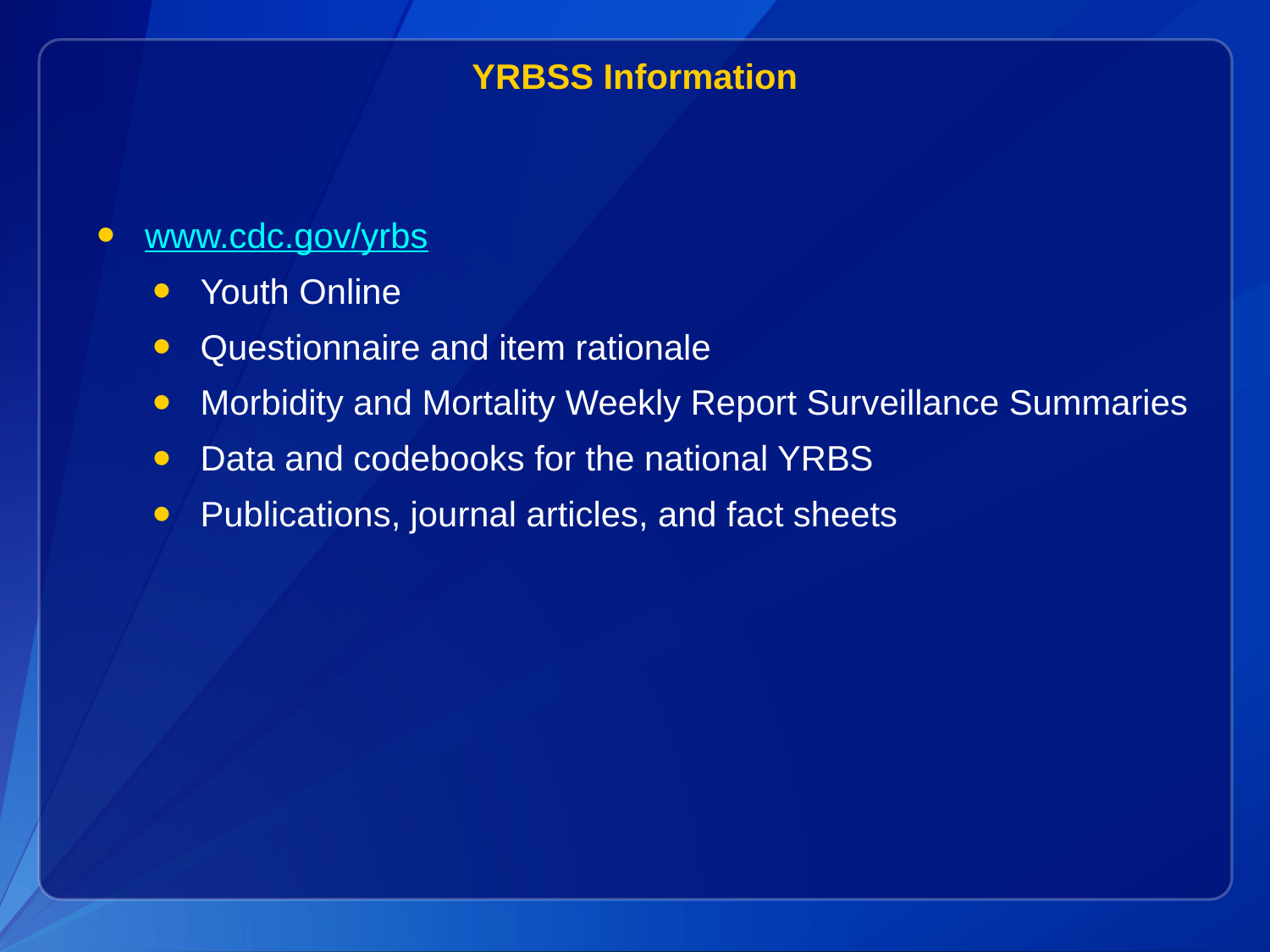

# YRBSS Information
www.cdc.gov/yrbs
Youth Online
Questionnaire and item rationale
Morbidity and Mortality Weekly Report Surveillance Summaries
Data and codebooks for the national YRBS
Publications, journal articles, and fact sheets